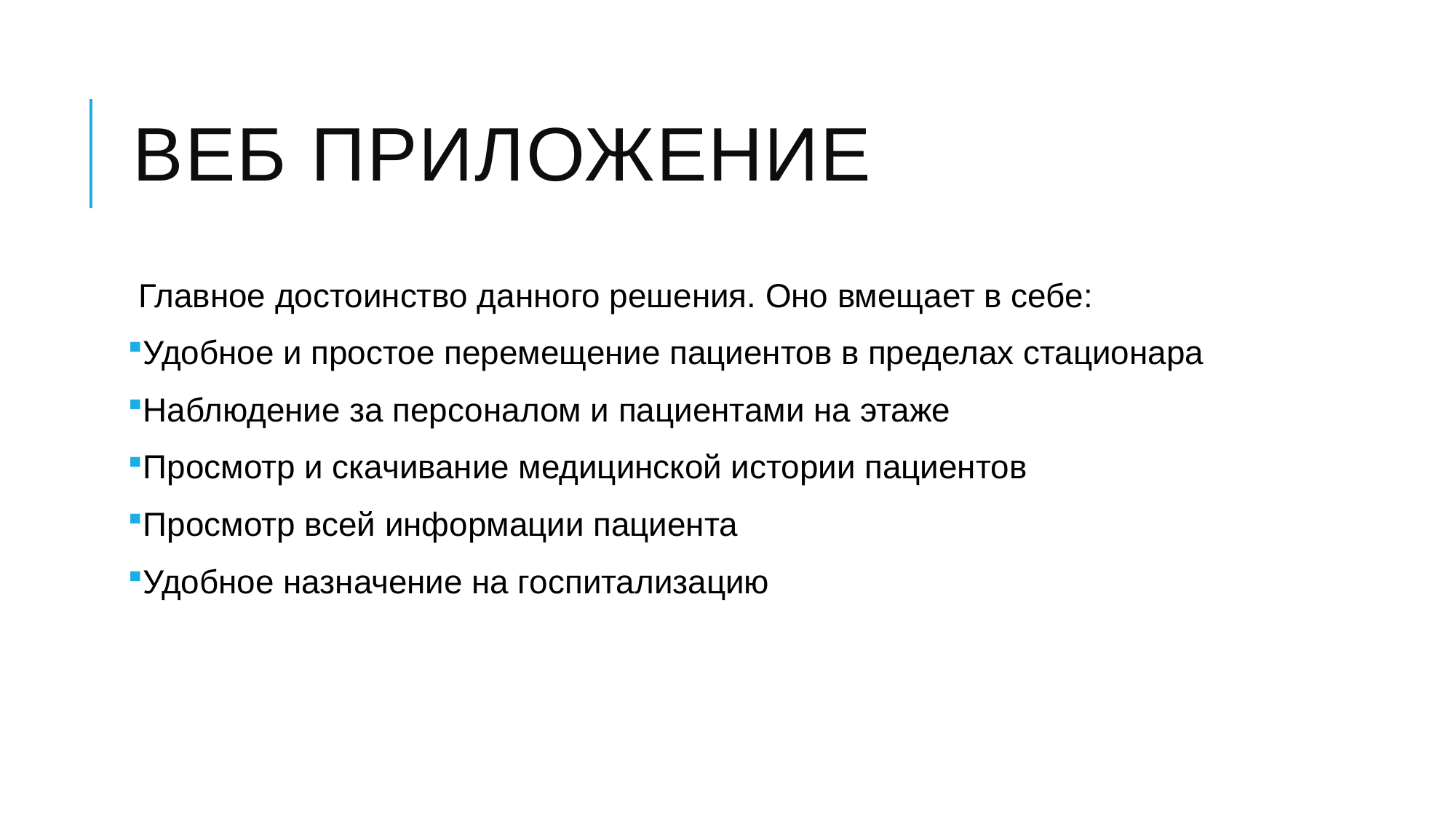

# ВЕБ ПРИЛОЖЕНИЕ
Главное достоинство данного решения. Оно вмещает в себе:
Удобное и простое перемещение пациентов в пределах стационара
Наблюдение за персоналом и пациентами на этаже
Просмотр и скачивание медицинской истории пациентов
Просмотр всей информации пациента
Удобное назначение на госпитализацию